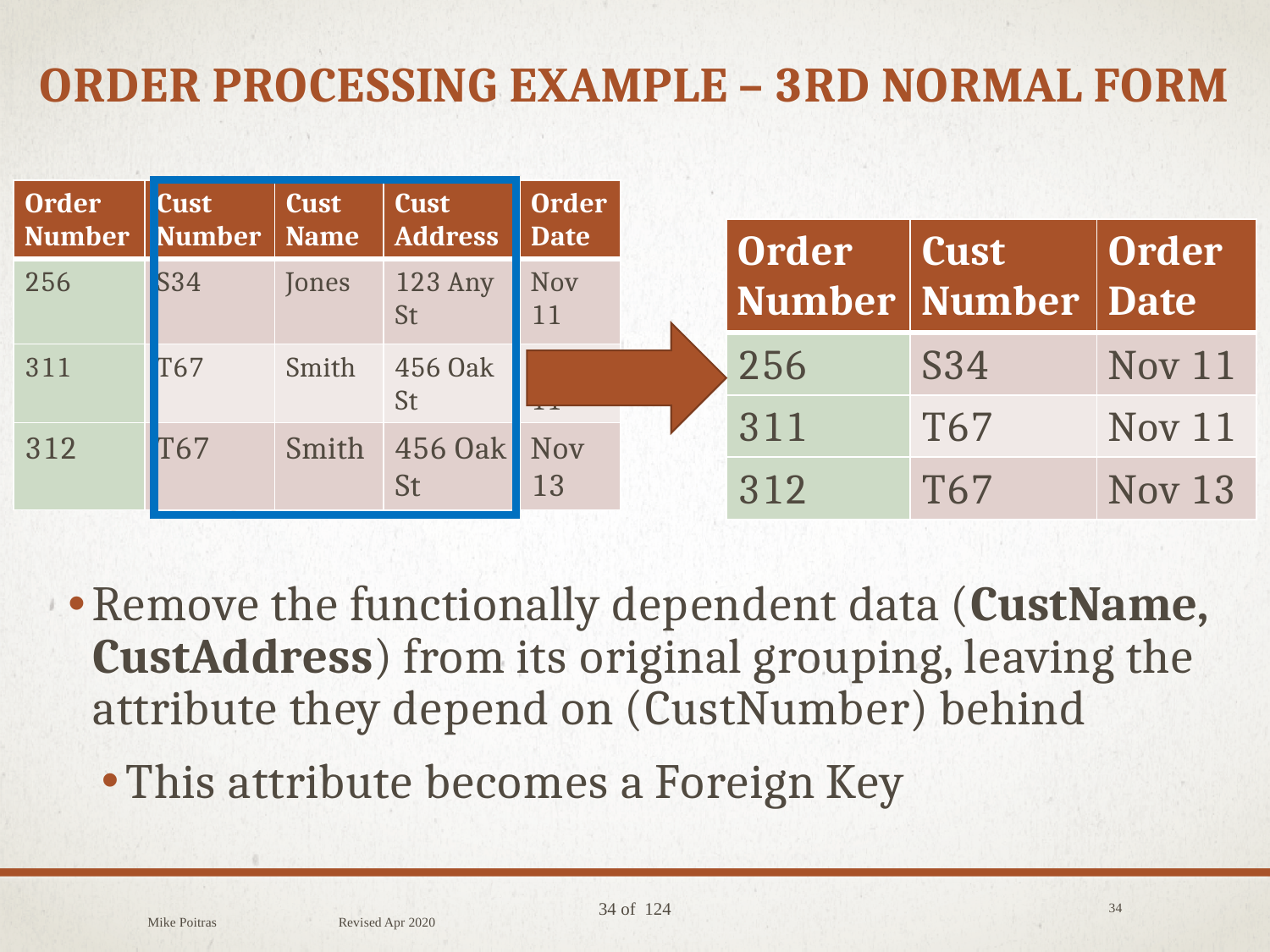

# Order Processing example – 3rd normal form

| Order Number | Cust Number | Cust Name | Cust Address | Order Date |
| --- | --- | --- | --- | --- |
| 256 | S34 | Jones | 123 Any St | Nov 11 |
| 311 | T67 | Smith | 456 Oak St | Nov 11 |
| 312 | T67 | Smith | 456 Oak St | Nov 13 |

| Order Number | Cust Number | Order Date |
| --- | --- | --- |
| 256 | S34 | Nov 11 |
| 311 | T67 | Nov 11 |
| 312 | T67 | Nov 13 |

Remove the functionally dependent data (CustName, CustAddress) from its original grouping, leaving the attribute they depend on (CustNumber) behind
This attribute becomes a Foreign Key

Mike Poitras                                    Revised Apr 2020
34